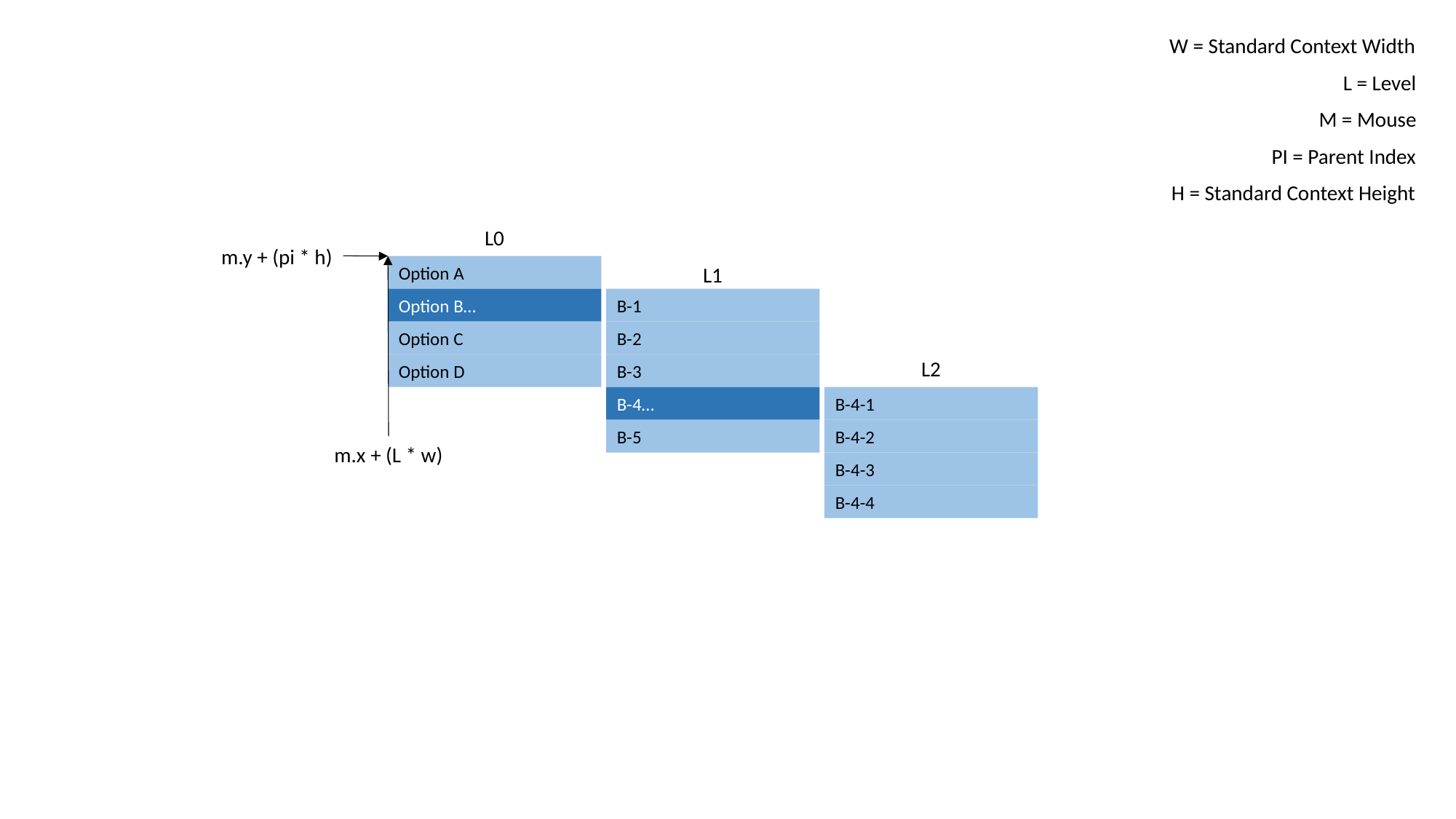

W = Standard Context Width
L = Level
M = Mouse
PI = Parent Index
H = Standard Context Height
L0
m.y + (pi * h)
Option A
L1
Option B…
B-1
Option C
B-2
L2
Option D
B-3
B-4…
B-4-1
B-5
B-4-2
m.x + (L * w)
B-4-3
B-4-4